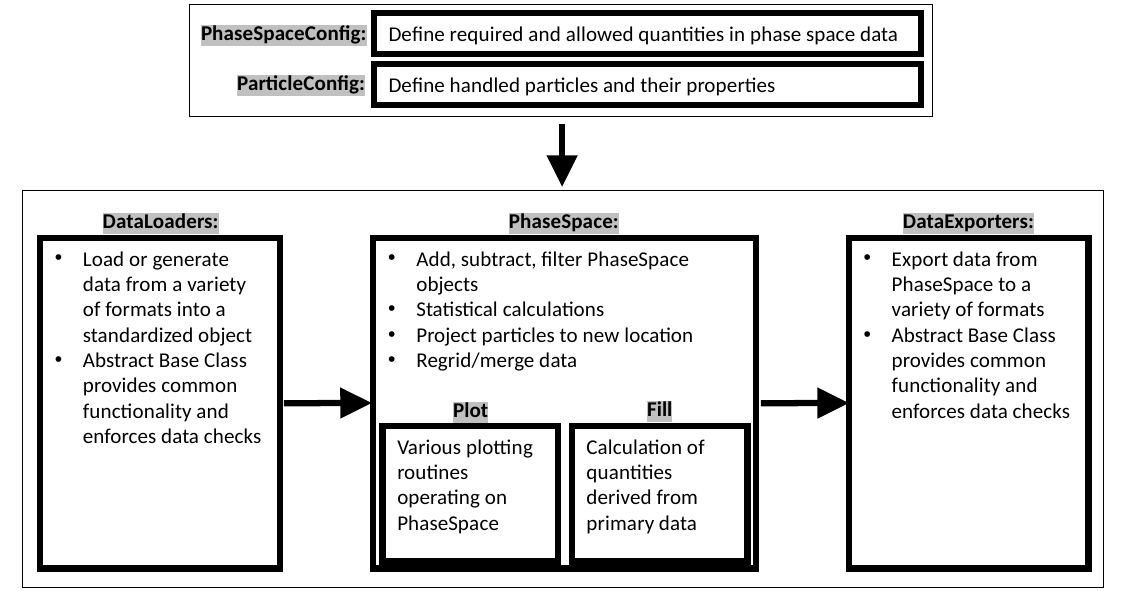

PhaseSpaceConfig:
Define required and allowed quantities in phase space data
ParticleConfig:
Define handled particles and their properties

DataLoaders:
PhaseSpace:
DataExporters:
Load or generate data from a variety of formats into a standardized object
Abstract Base Class provides common functionality and enforces data checks
Add, subtract, filter PhaseSpace objects
Statistical calculations
Project particles to new location
Regrid/merge data
Export data from PhaseSpace to a variety of formats
Abstract Base Class provides common functionality and enforces data checks

Fill
Plot
Various plotting routines operating on PhaseSpace
Calculation of quantities derived from primary data